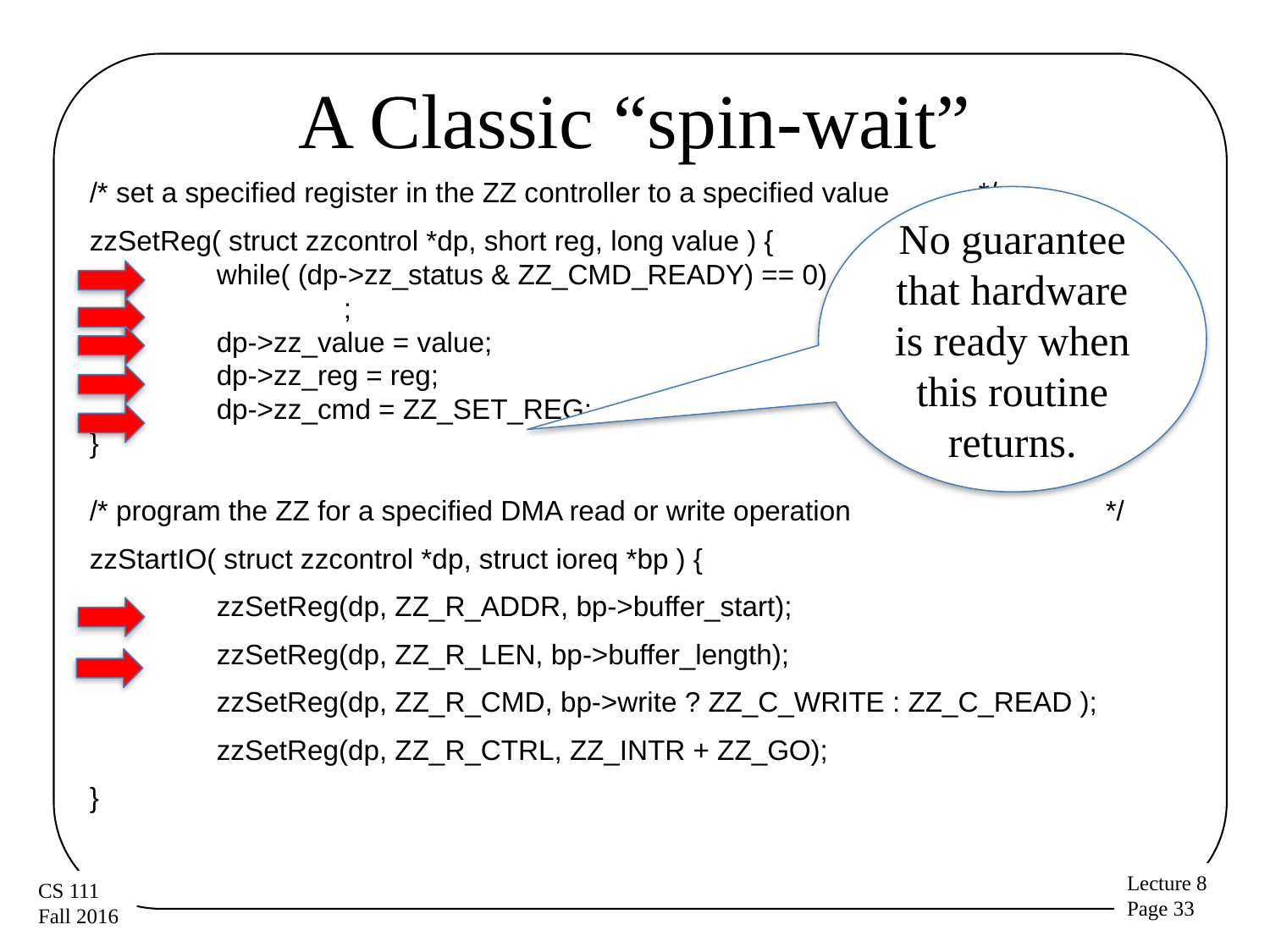

# A Classic “spin-wait”
/* set a specified register in the ZZ controller to a specified value	*/
zzSetReg( struct zzcontrol *dp, short reg, long value ) {
	while( (dp->zz_status & ZZ_CMD_READY) == 0)
		;
	dp->zz_value = value;
	dp->zz_reg = reg;
	dp->zz_cmd = ZZ_SET_REG;
}

/* program the ZZ for a specified DMA read or write operation		*/
zzStartIO( struct zzcontrol *dp, struct ioreq *bp ) {
	zzSetReg(dp, ZZ_R_ADDR, bp->buffer_start);
	zzSetReg(dp, ZZ_R_LEN, bp->buffer_length);
	zzSetReg(dp, ZZ_R_CMD, bp->write ? ZZ_C_WRITE : ZZ_C_READ );
	zzSetReg(dp, ZZ_R_CTRL, ZZ_INTR + ZZ_GO);
}
No guarantee that hardware is ready when this routine returns.